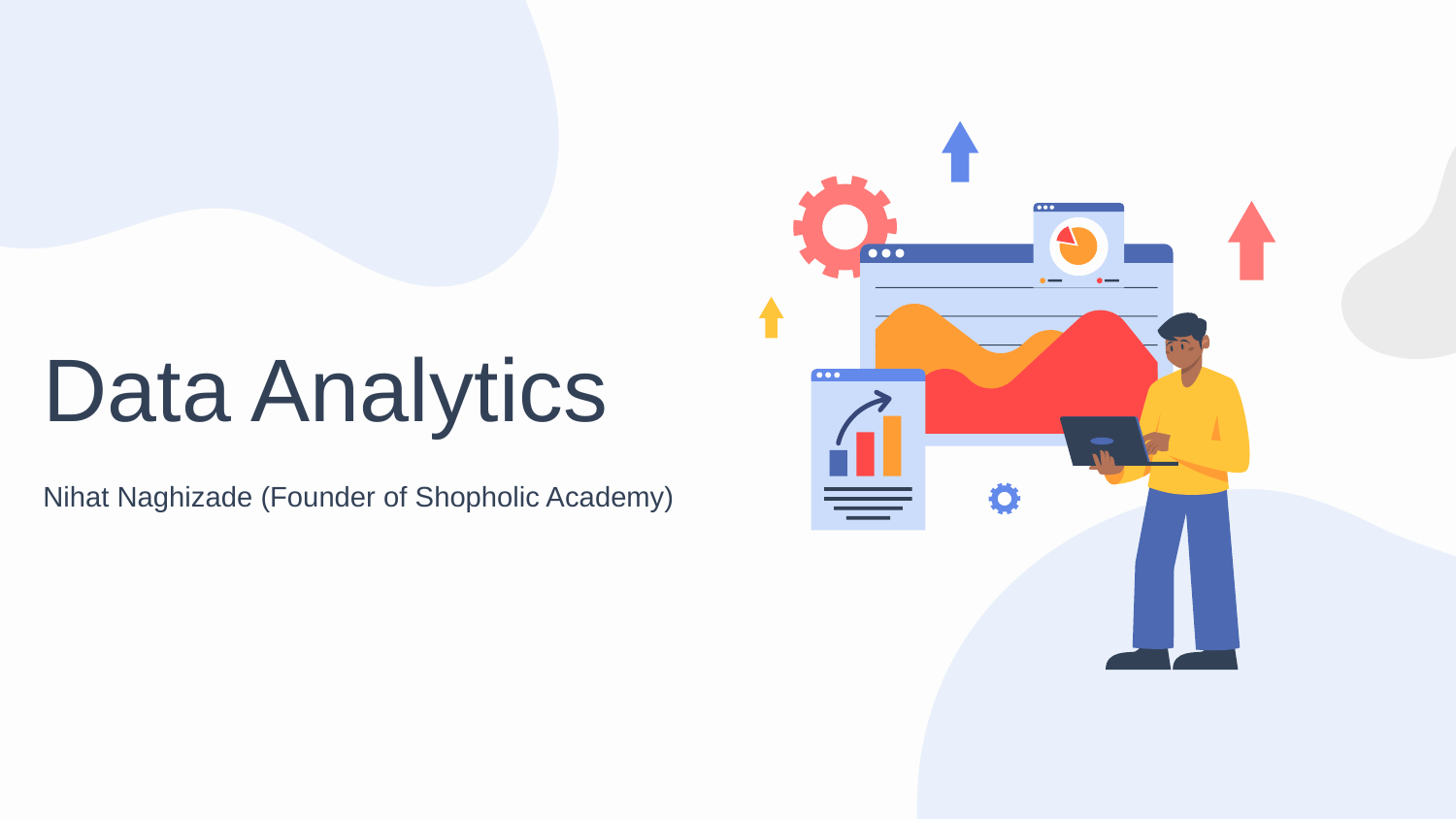

# Data Analytics
Nihat Naghizade (Founder of Shopholic Academy)